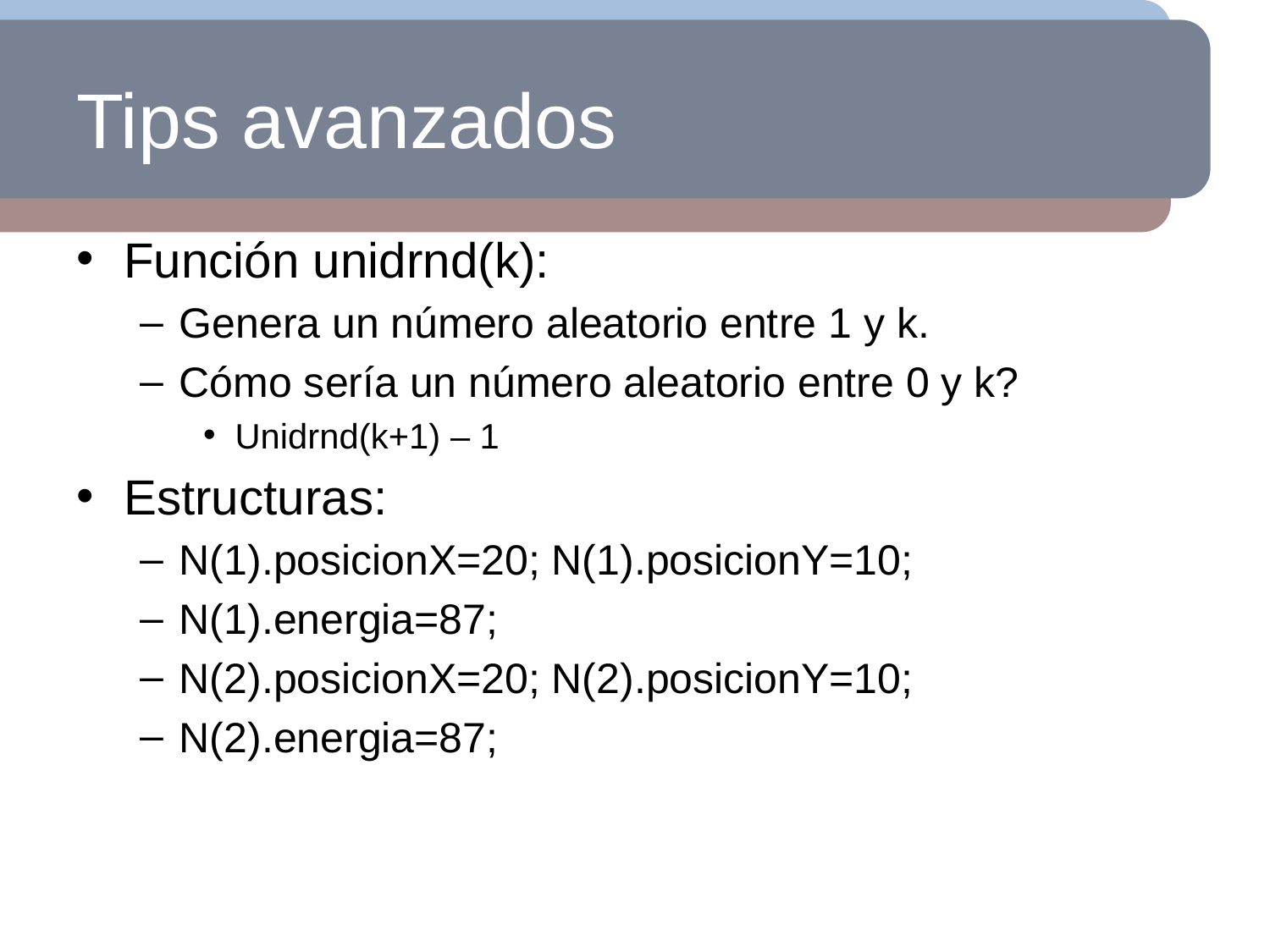

# Tips avanzados
Función unidrnd(k):
Genera un número aleatorio entre 1 y k.
Cómo sería un número aleatorio entre 0 y k?
Unidrnd(k+1) – 1
Estructuras:
N(1).posicionX=20; N(1).posicionY=10;
N(1).energia=87;
N(2).posicionX=20; N(2).posicionY=10;
N(2).energia=87;